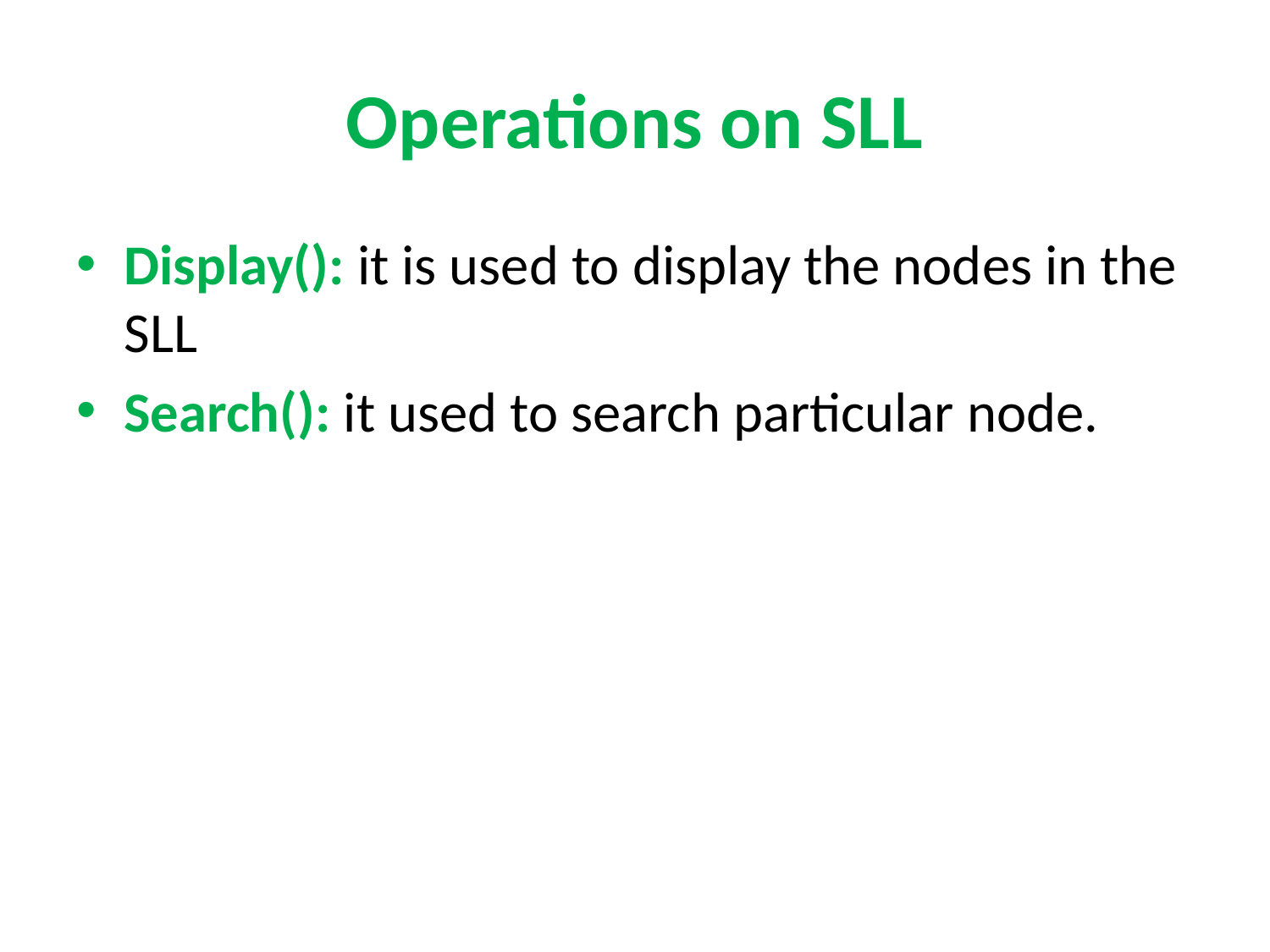

# Operations on SLL
Display(): it is used to display the nodes in the SLL
Search(): it used to search particular node.